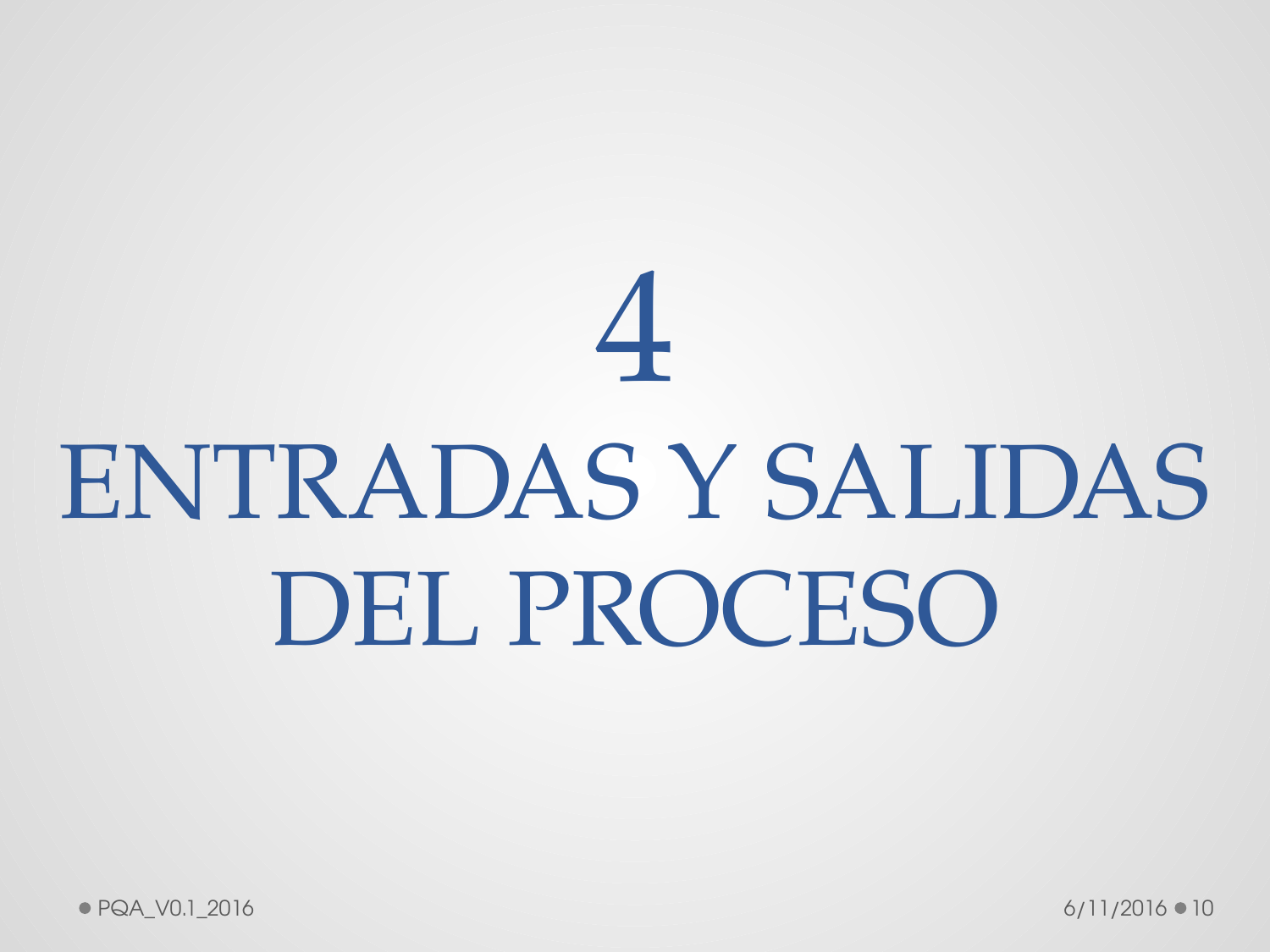

4
ENTRADAS Y SALIDAS DEL PROCESO
PQA_V0.1_2016
6/11/2016
10